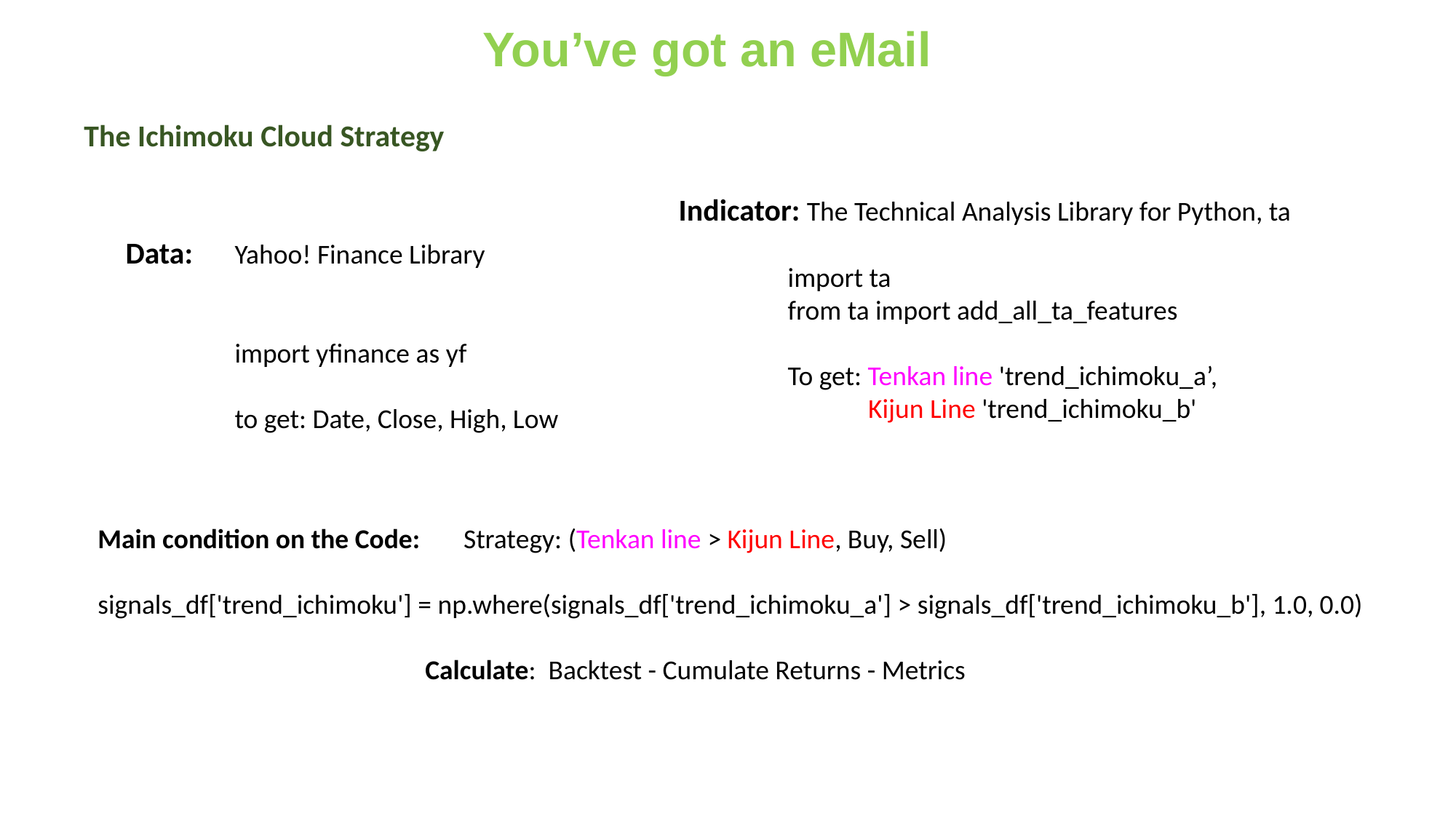

You’ve got an eMail
The Ichimoku Cloud Strategy
Indicator: The Technical Analysis Library for Python, ta

	import ta
	from ta import add_all_ta_features

	To get: Tenkan line 'trend_ichimoku_a’,
             	             Kijun Line 'trend_ichimoku_b'
Data: 	Yahoo! Finance Library

	import yfinance as yf

	to get: Date, Close, High, Low
Main condition on the Code:       Strategy: (Tenkan line > Kijun Line, Buy, Sell)

signals_df['trend_ichimoku'] = np.where(signals_df['trend_ichimoku_a'] > signals_df['trend_ichimoku_b'], 1.0, 0.0)

			Calculate:  Backtest - Cumulate Returns - Metrics